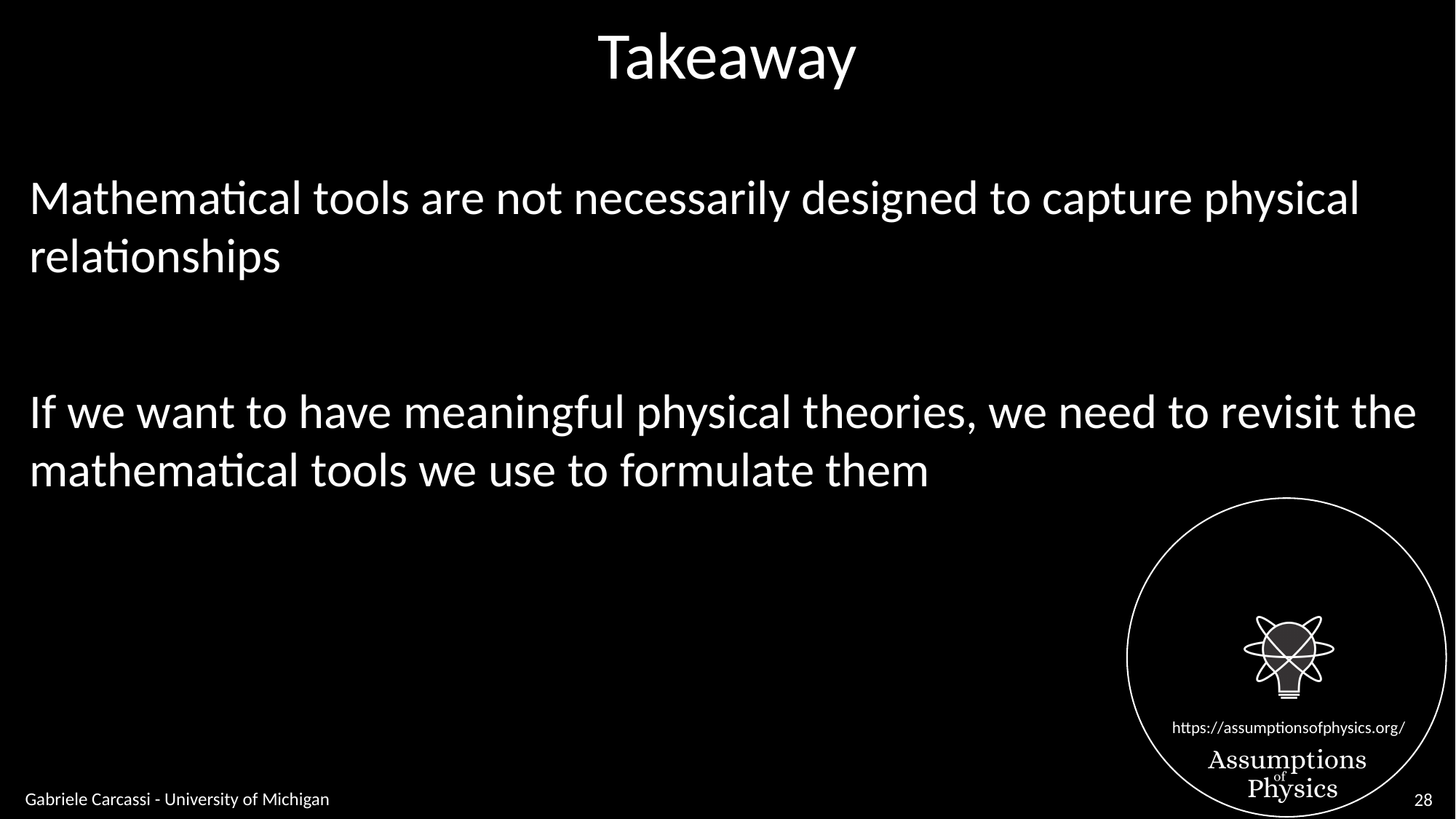

Takeaway
Mathematical tools are not necessarily designed to capture physical
relationships
If we want to have meaningful physical theories, we need to revisit the
mathematical tools we use to formulate them
Gabriele Carcassi - University of Michigan
28